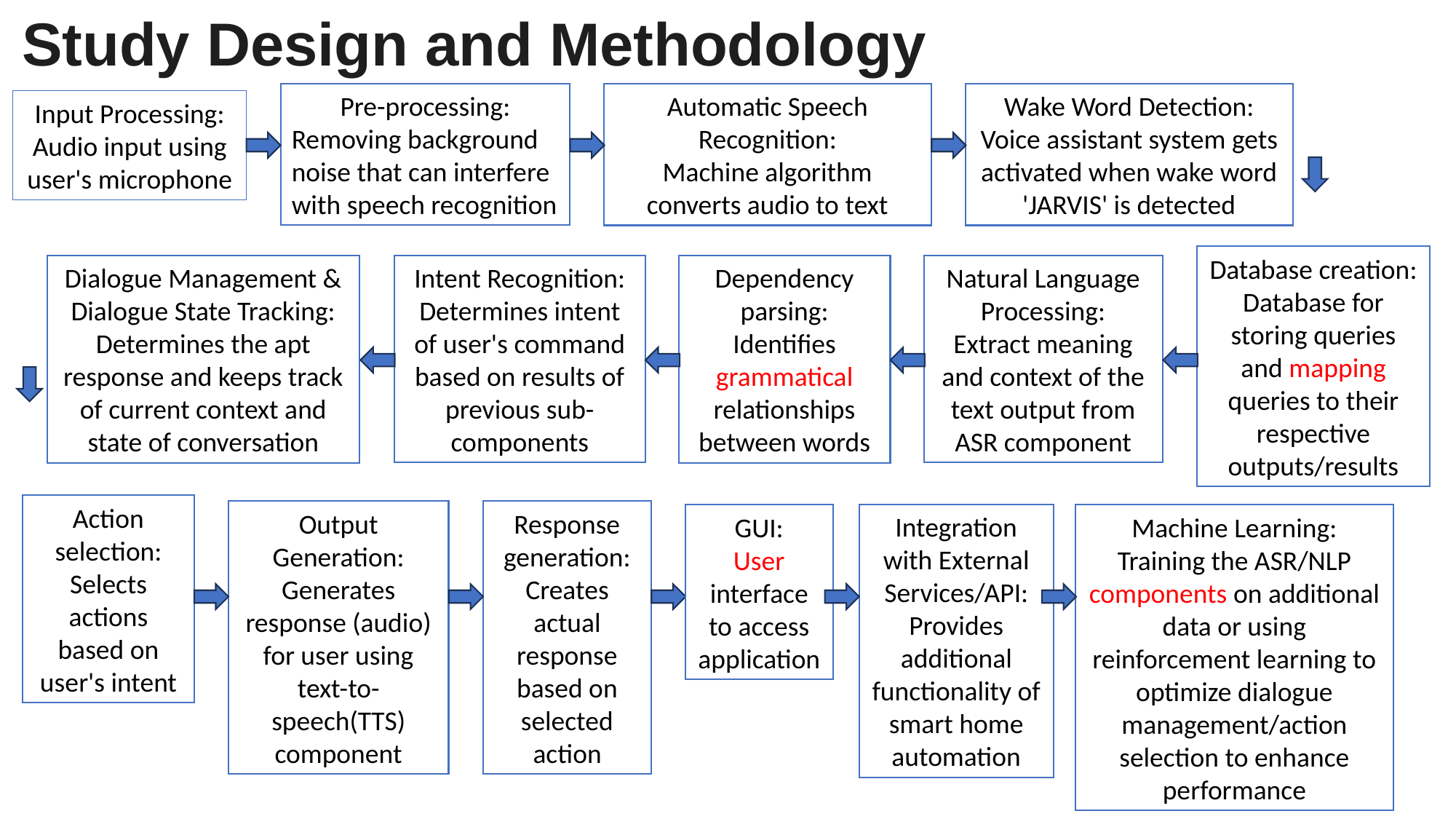

Study Design and Methodology
Pre-processing:
Removing background noise that can interfere with speech recognition
Automatic Speech Recognition:
Machine algorithm converts audio to text
Wake Word Detection:
Voice assistant system gets activated when wake word 'JARVIS' is detected
Input Processing:
Audio input using user's microphone

Database creation:
Database for storing queries and mapping queries to their respective outputs/results
Intent Recognition:
Determines intent of user's command based on results of previous sub-components
Natural Language Processing:
Extract meaning and context of the text output from ASR component
Dialogue Management & Dialogue State Tracking:
Determines the apt response and keeps track of current context and state of conversation
Dependency parsing:
Identifies grammatical relationships between words

Action selection:
Selects actions based on user's intent
Output Generation:
Generates response (audio) for user using text-to-speech(TTS) component
Response generation: Creates actual response based on selected action
Integration with External Services/API:
Provides additional functionality of smart home automation
GUI:
User interface to access application
Machine Learning:
Training the ASR/NLP components on additional data or using reinforcement learning to optimize dialogue management/action selection to enhance performance